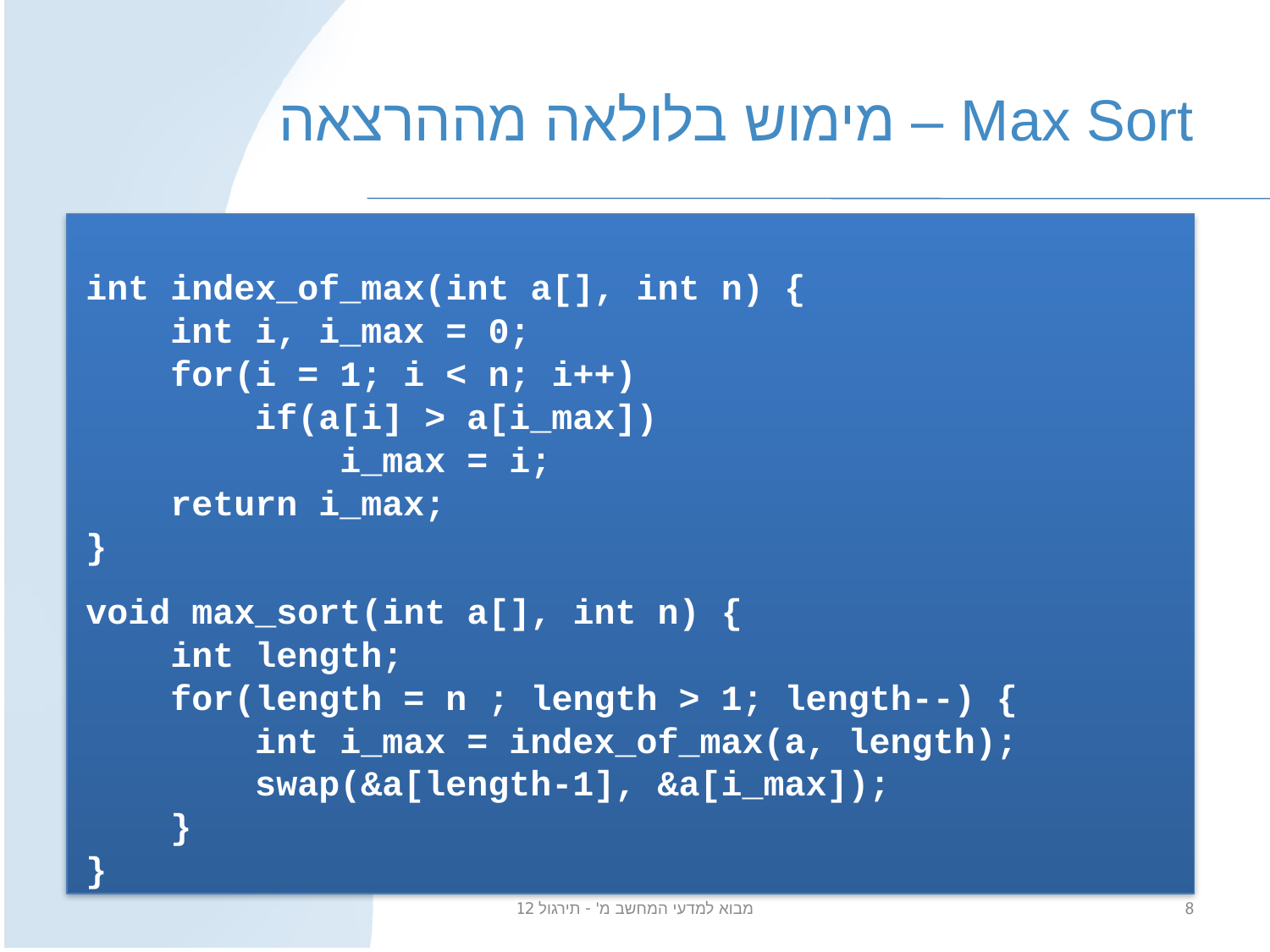

# Max Sort – מימוש בלולאה מההרצאה

int index_of_max(int a[], int n) {
    int i, i_max = 0;
    for(i = 1; i < n; i++)
        if(a[i] > a[i_max])
            i_max = i;
    return i_max;
}

void max_sort(int a[], int n) {
    int length;
    for(length = n ; length > 1; length--) {
        int i_max = index_of_max(a, length);
        swap(&a[length-1], &a[i_max]);
    }
}

מבוא למדעי המחשב מ' - תירגול 12
8